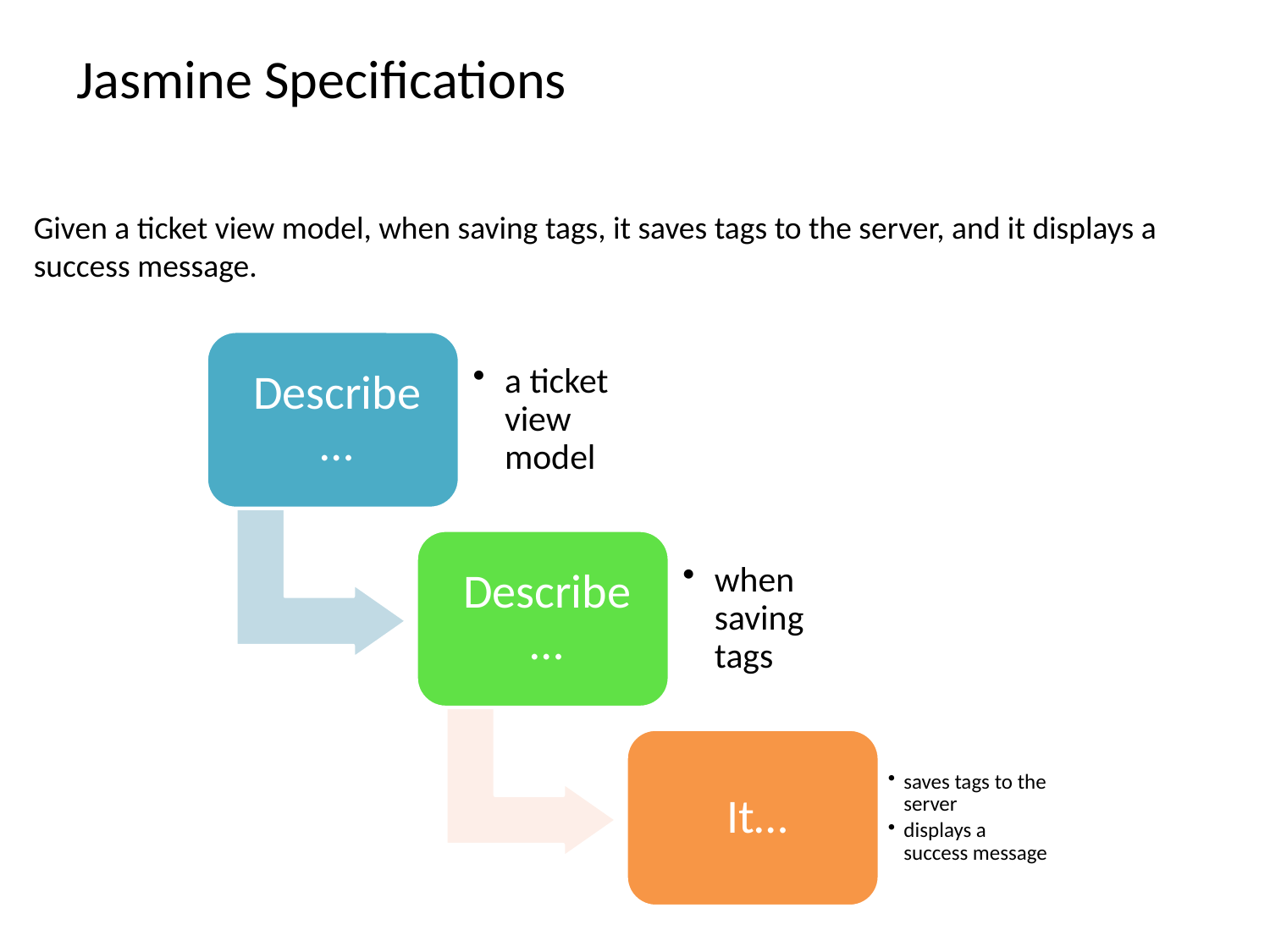

# Jasmine Specifications
Given a ticket view model, when saving tags, it saves tags to the server, and it displays a success message.
Describe…
a ticket view model
Describe…
when saving tags
It…
saves tags to the server
displays a success message